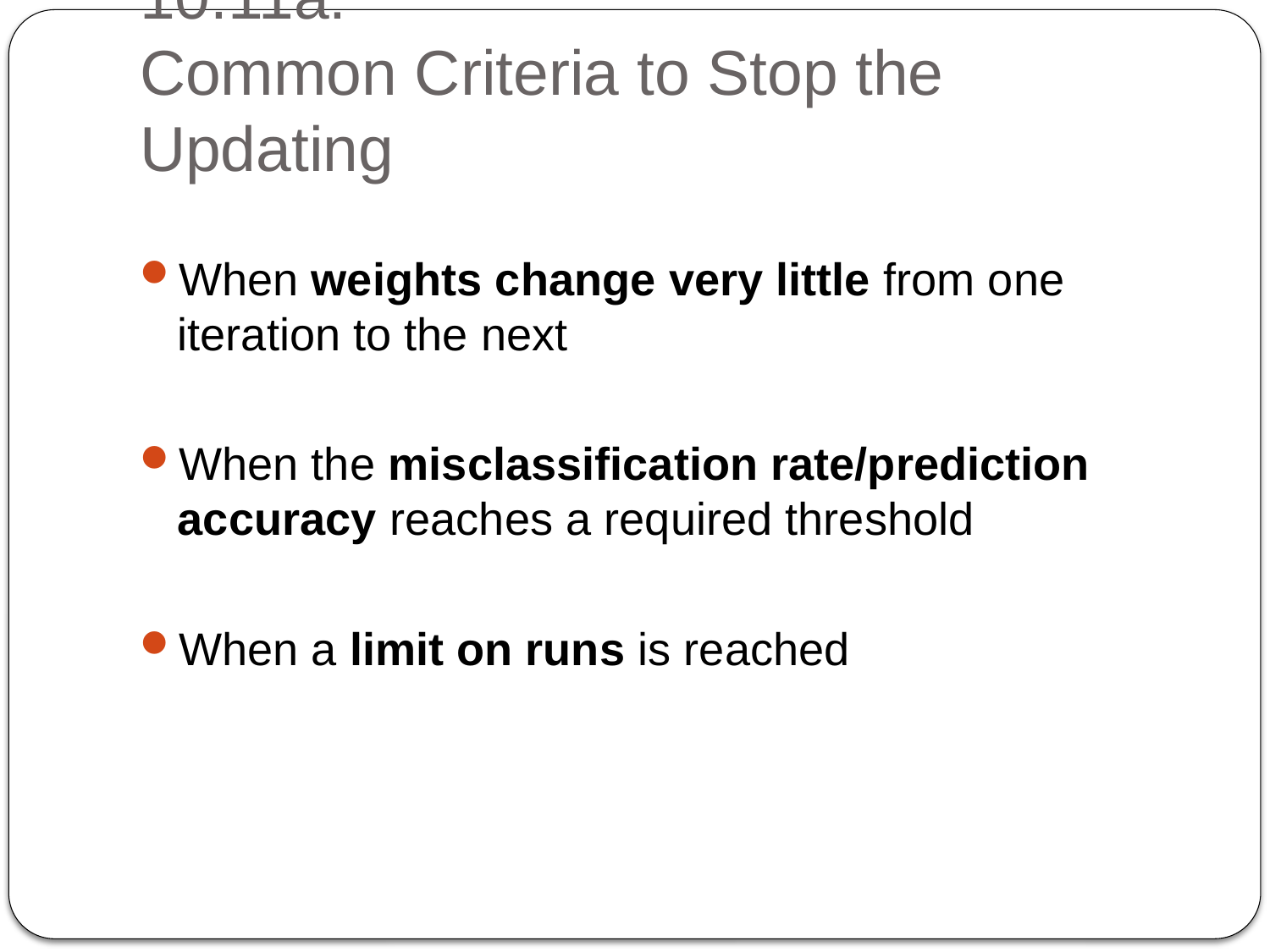

# 10.11a: Common Criteria to Stop the Updating
When weights change very little from one iteration to the next

When the misclassification rate/prediction accuracy reaches a required threshold

When a limit on runs is reached